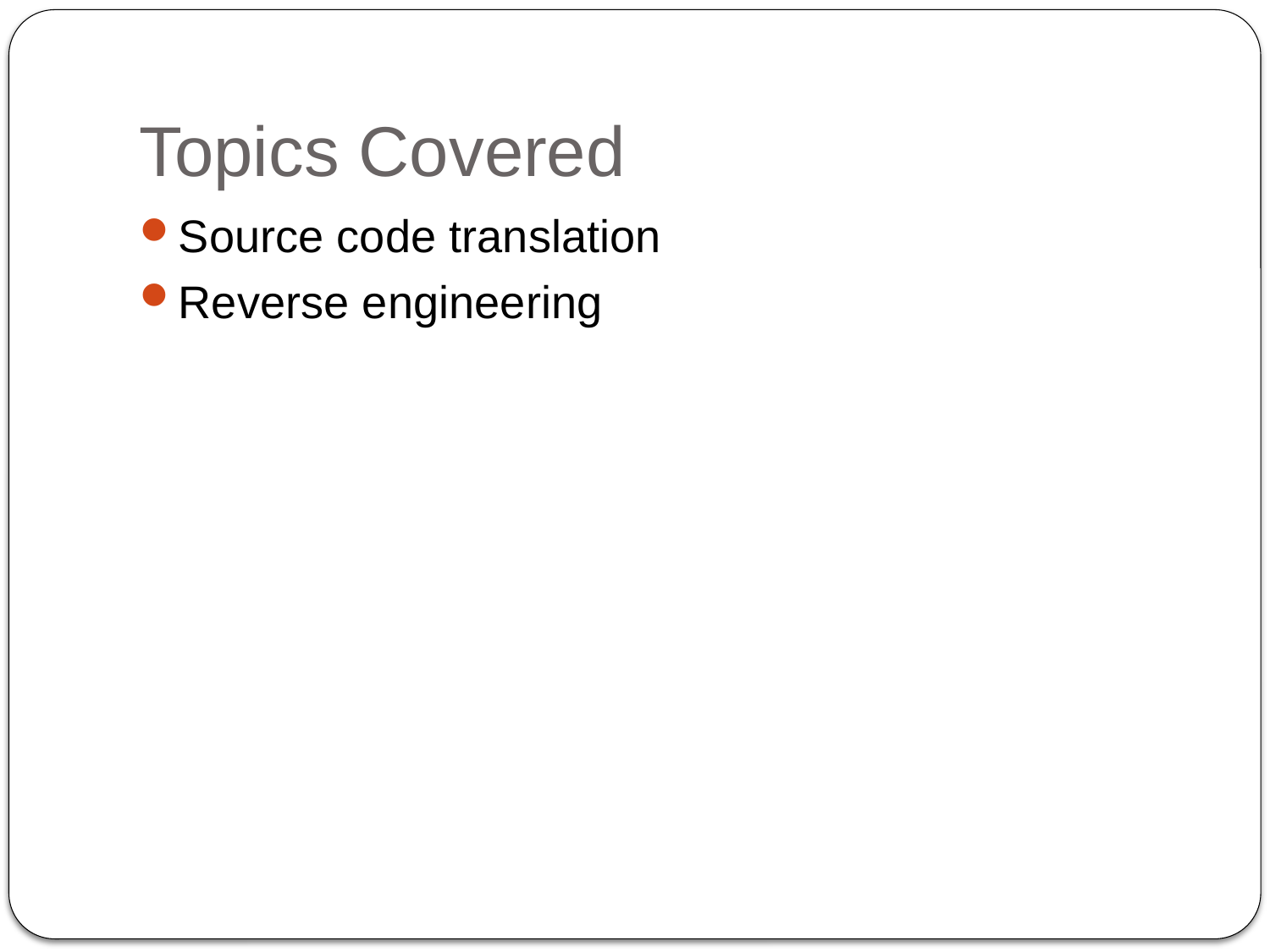

# Topics Covered
Source code translation
Reverse engineering